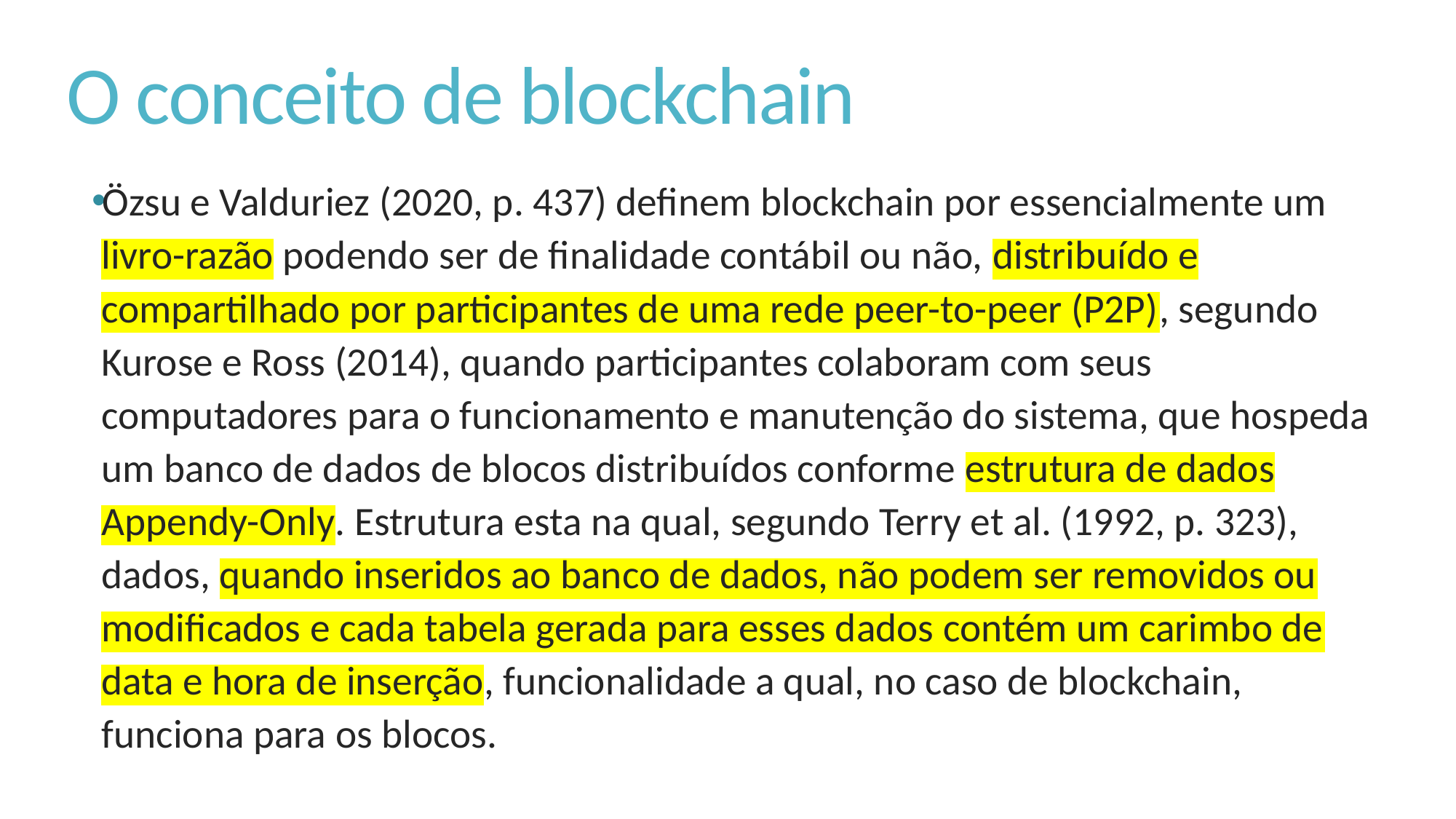

# O conceito de blockchain
Özsu e Valduriez (2020, p. 437) definem blockchain por essencialmente um livro-razão podendo ser de finalidade contábil ou não, distribuído e compartilhado por participantes de uma rede peer-to-peer (P2P), segundo Kurose e Ross (2014), quando participantes colaboram com seus computadores para o funcionamento e manutenção do sistema, que hospeda um banco de dados de blocos distribuídos conforme estrutura de dados Appendy-Only. Estrutura esta na qual, segundo Terry et al. (1992, p. 323), dados, quando inseridos ao banco de dados, não podem ser removidos ou modificados e cada tabela gerada para esses dados contém um carimbo de data e hora de inserção, funcionalidade a qual, no caso de blockchain, funciona para os blocos.